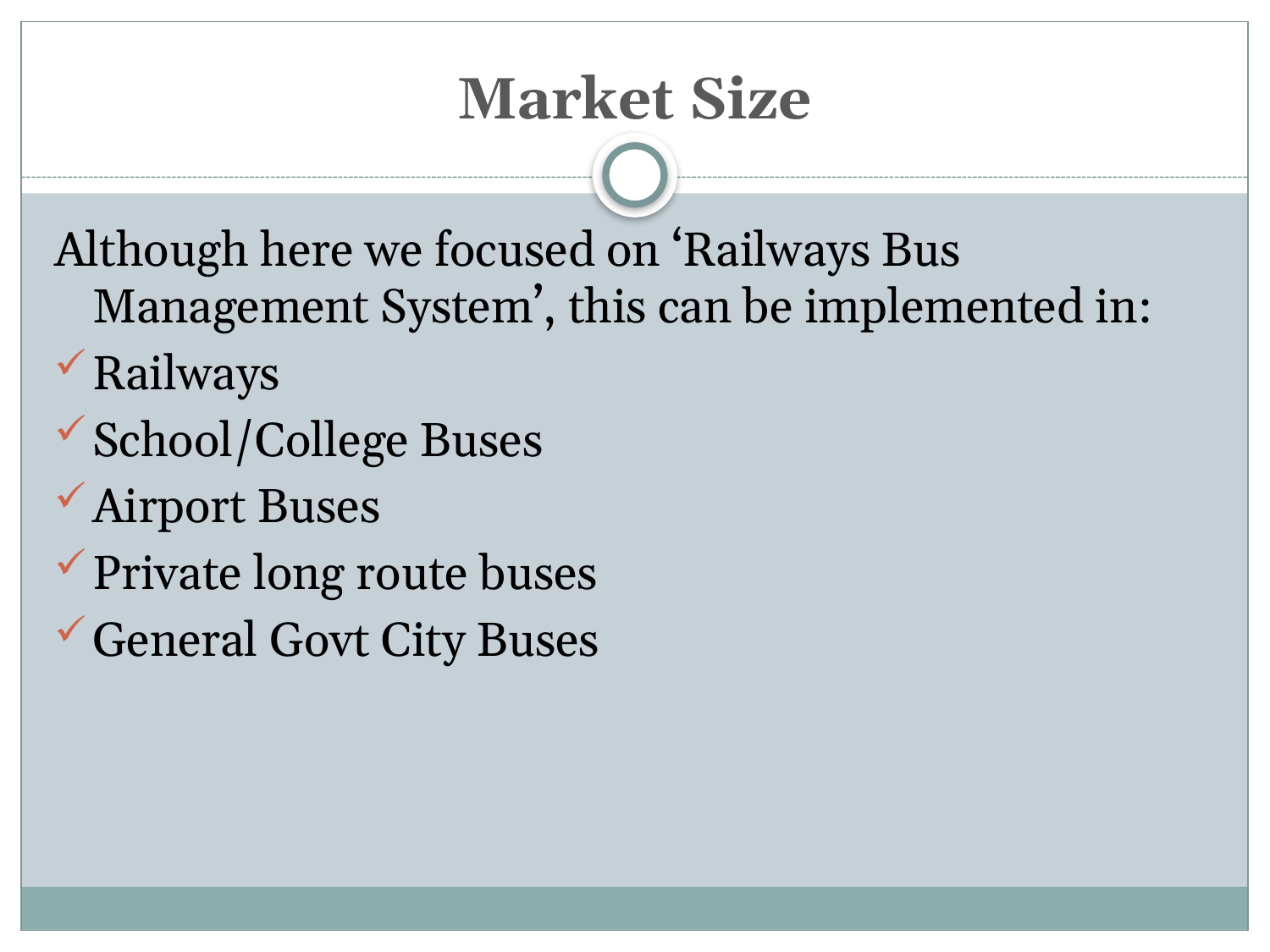

# Market Size
Although here we focused on ‘Railways Bus Management System’, this can be implemented in:
Railways
School/College Buses
Airport Buses
Private long route buses
General Govt City Buses